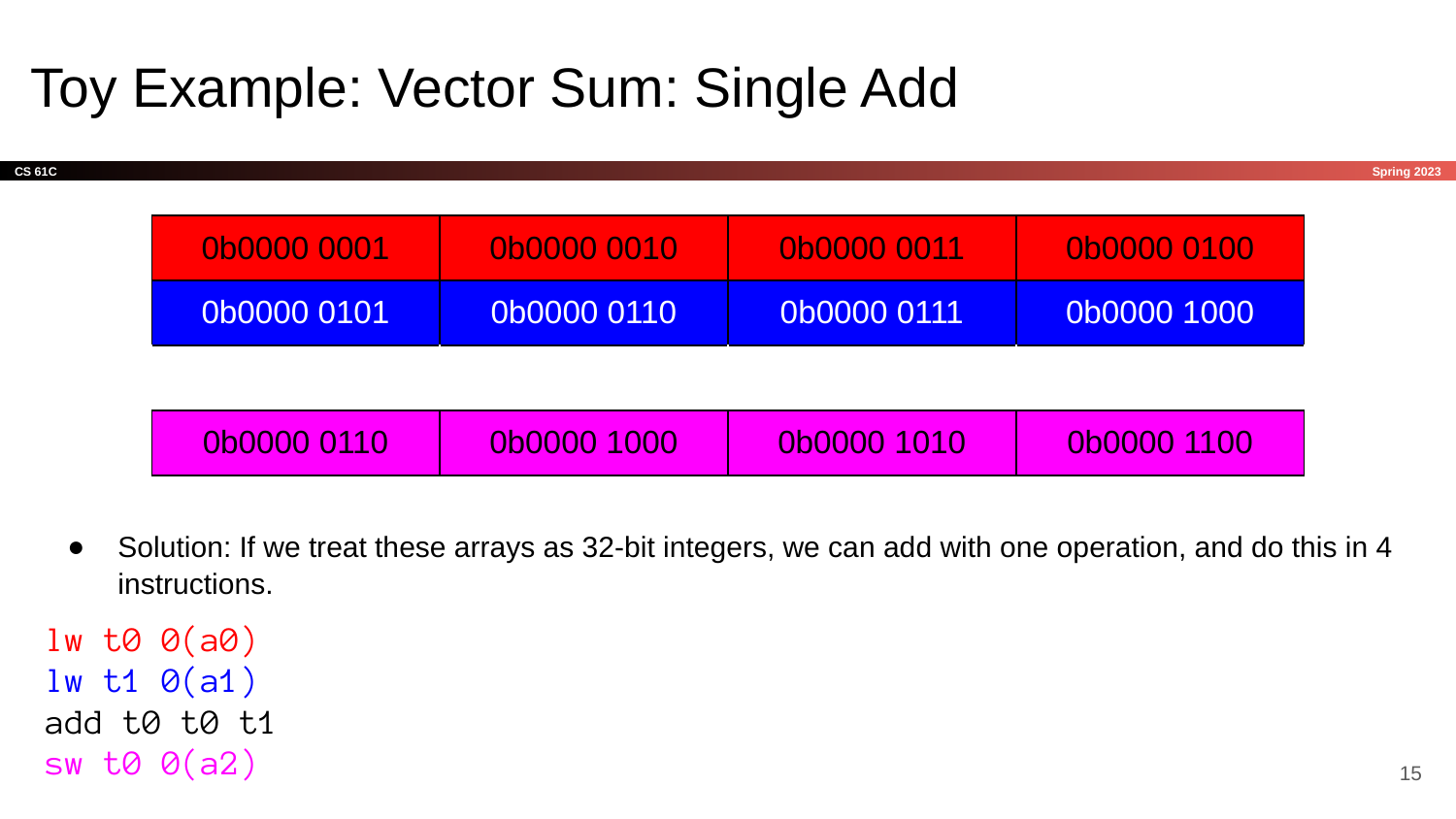

# Toy Example: Vector Sum: Single Add
| 0b0000 0001 | 0b0000 0010 | 0b0000 0011 | 0b0000 0100 |
| --- | --- | --- | --- |
| 0b0000 0101 | 0b0000 0110 | 0b0000 0111 | 0b0000 1000 |
|  |  |  |  |
| 0b0000 0110 | 0b0000 1000 | 0b0000 1010 | 0b0000 1100 |
Solution: If we treat these arrays as 32-bit integers, we can add with one operation, and do this in 4 instructions.
lw t0 0(a0)
lw t1 0(a1)
add t0 t0 t1
sw t0 0(a2)
15